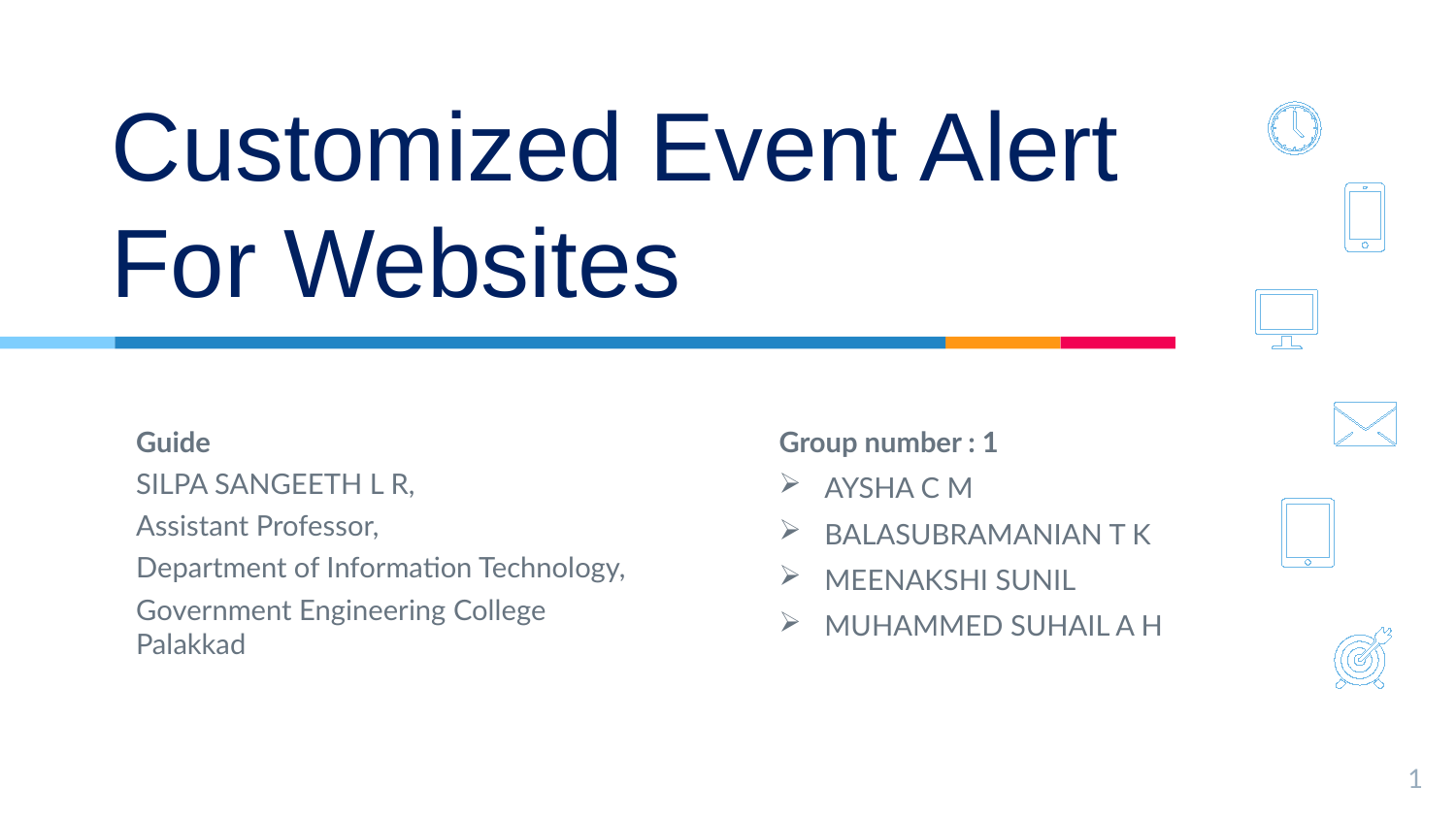

# Customized Event Alert For Websites

Guide
SILPA SANGEETH L R,
Assistant Professor,
Department of Information Technology,
Government Engineering College Palakkad

Group number : 1
AYSHA C M
BALASUBRAMANIAN T K
MEENAKSHI SUNIL
MUHAMMED SUHAIL A H

1